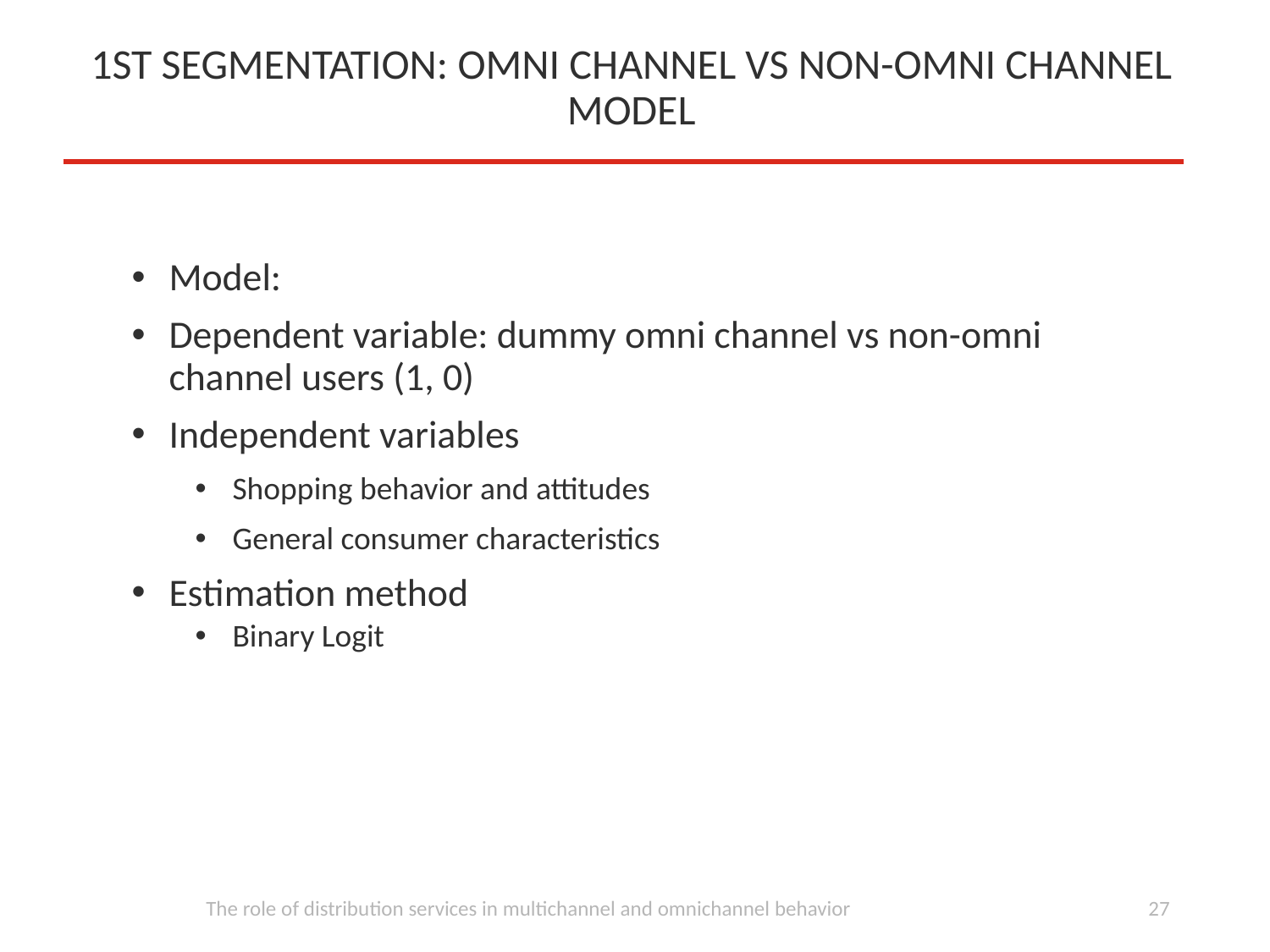

# 1ST SEGMENTATION: OMNI CHANNEL VS NON-OMNI CHANNEL MODEL
Model:
Dependent variable: dummy omni channel vs non-omni channel users (1, 0)
Independent variables
Shopping behavior and attitudes
General consumer characteristics
Estimation method
Binary Logit
The role of distribution services in multichannel and omnichannel behavior
27